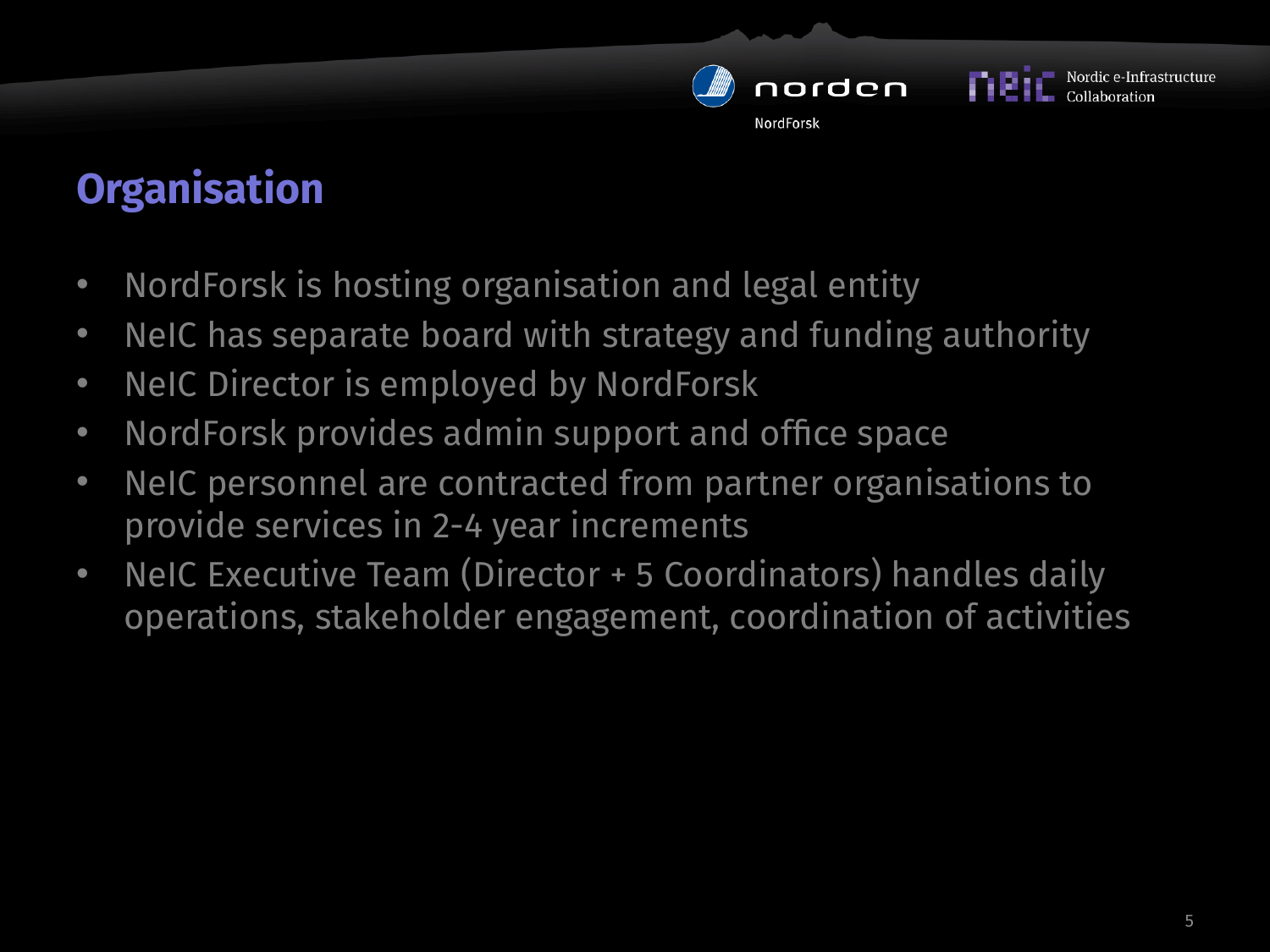

# Organisation
NordForsk is hosting organisation and legal entity
NeIC has separate board with strategy and funding authority
NeIC Director is employed by NordForsk
NordForsk provides admin support and office space
NeIC personnel are contracted from partner organisations to provide services in 2-4 year increments
NeIC Executive Team (Director + 5 Coordinators) handles daily operations, stakeholder engagement, coordination of activities

5